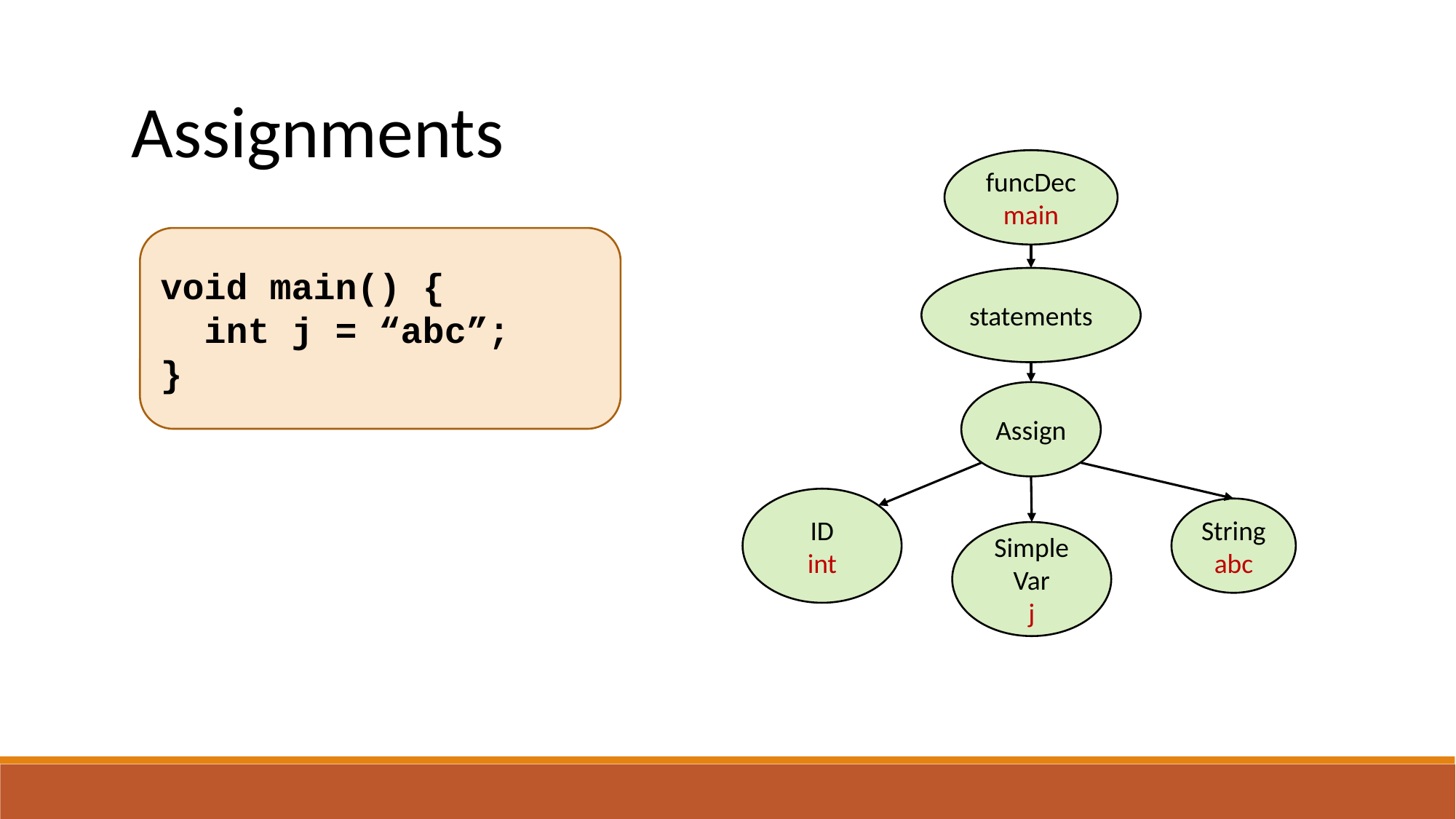

Assignments
funcDec
main
void main() {
  int j = “abc”;
}
statements
Assign
ID
int
String
abc
Simple
Var
j